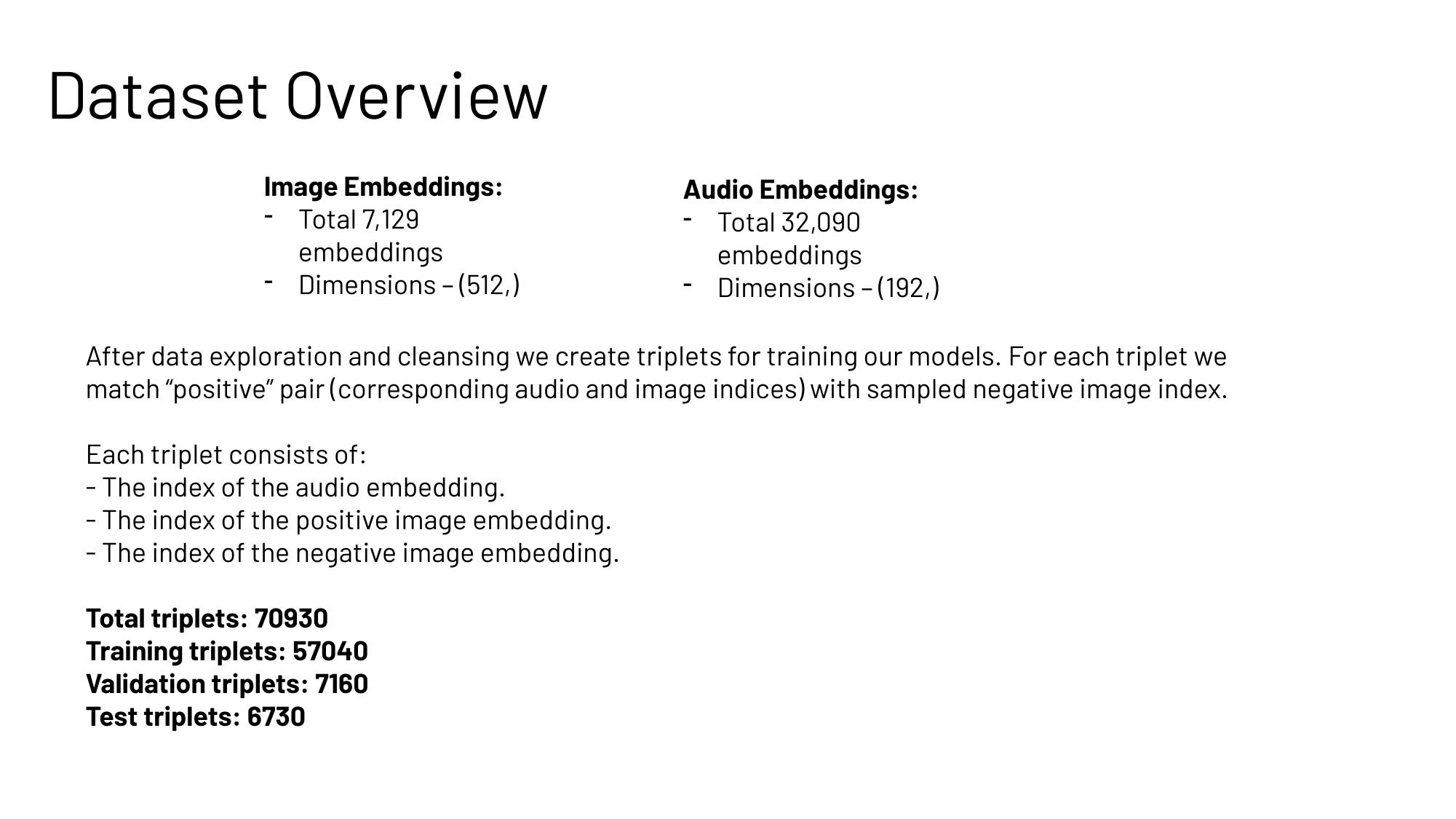

# Dataset Overview
Image Embeddings:
Total 7,129 embeddings
Dimensions – (512,)
Audio Embeddings:
Total 32,090 embeddings
Dimensions – (192,)
After data exploration and cleansing we create triplets for training our models. For each triplet we match “positive” pair (corresponding audio and image indices) with sampled negative image index.

Each triplet consists of:
- The index of the audio embedding.
- The index of the positive image embedding.
- The index of the negative image embedding.

Total triplets: 70930
Training triplets: 57040
Validation triplets: 7160
Test triplets: 6730